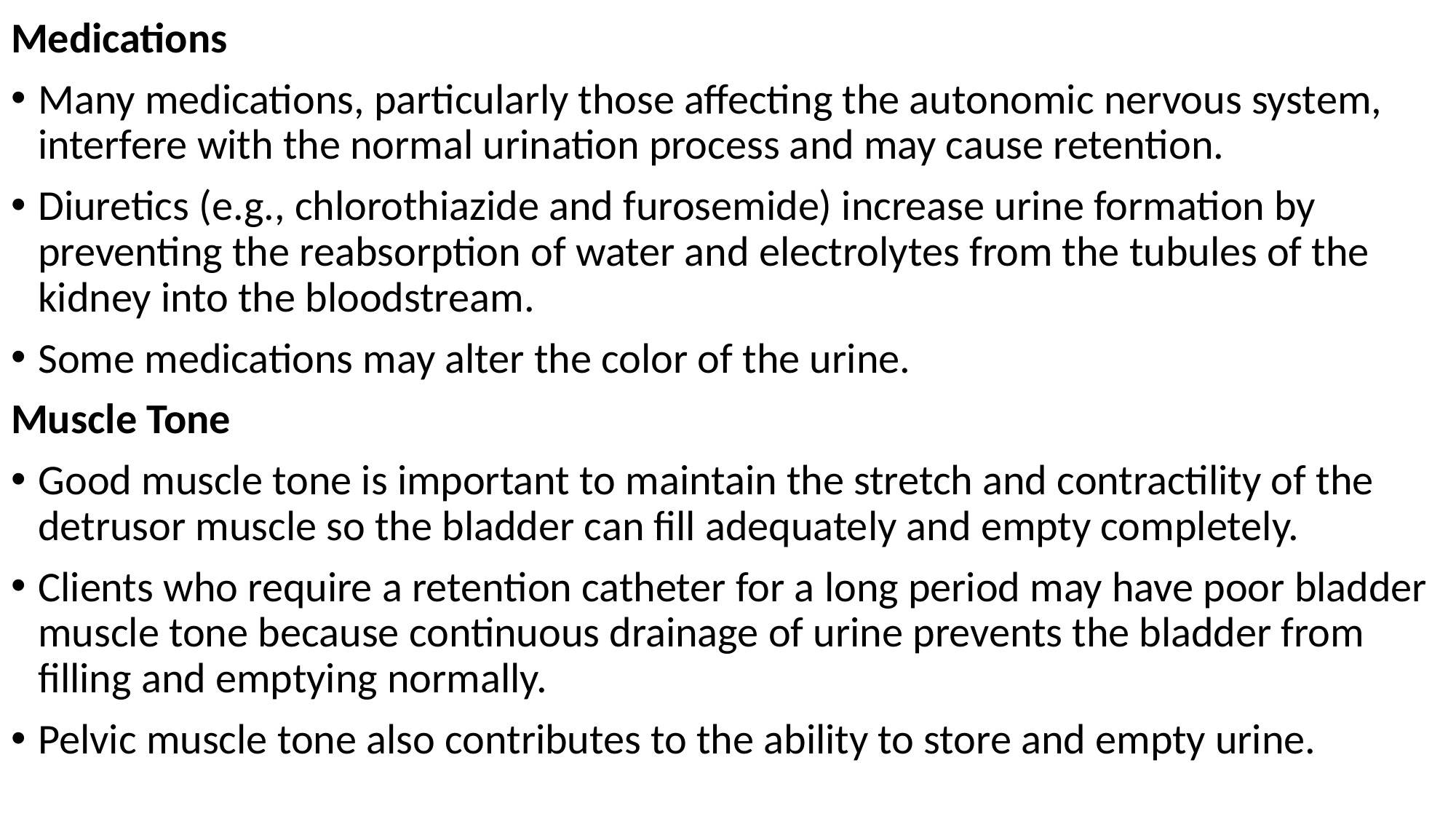

Medications
Many medications, particularly those affecting the autonomic nervous system, interfere with the normal urination process and may cause retention.
Diuretics (e.g., chlorothiazide and furosemide) increase urine formation by preventing the reabsorption of water and electrolytes from the tubules of the kidney into the bloodstream.
Some medications may alter the color of the urine.
Muscle Tone
Good muscle tone is important to maintain the stretch and contractility of the detrusor muscle so the bladder can fill adequately and empty completely.
Clients who require a retention catheter for a long period may have poor bladder muscle tone because continuous drainage of urine prevents the bladder from filling and emptying normally.
Pelvic muscle tone also contributes to the ability to store and empty urine.